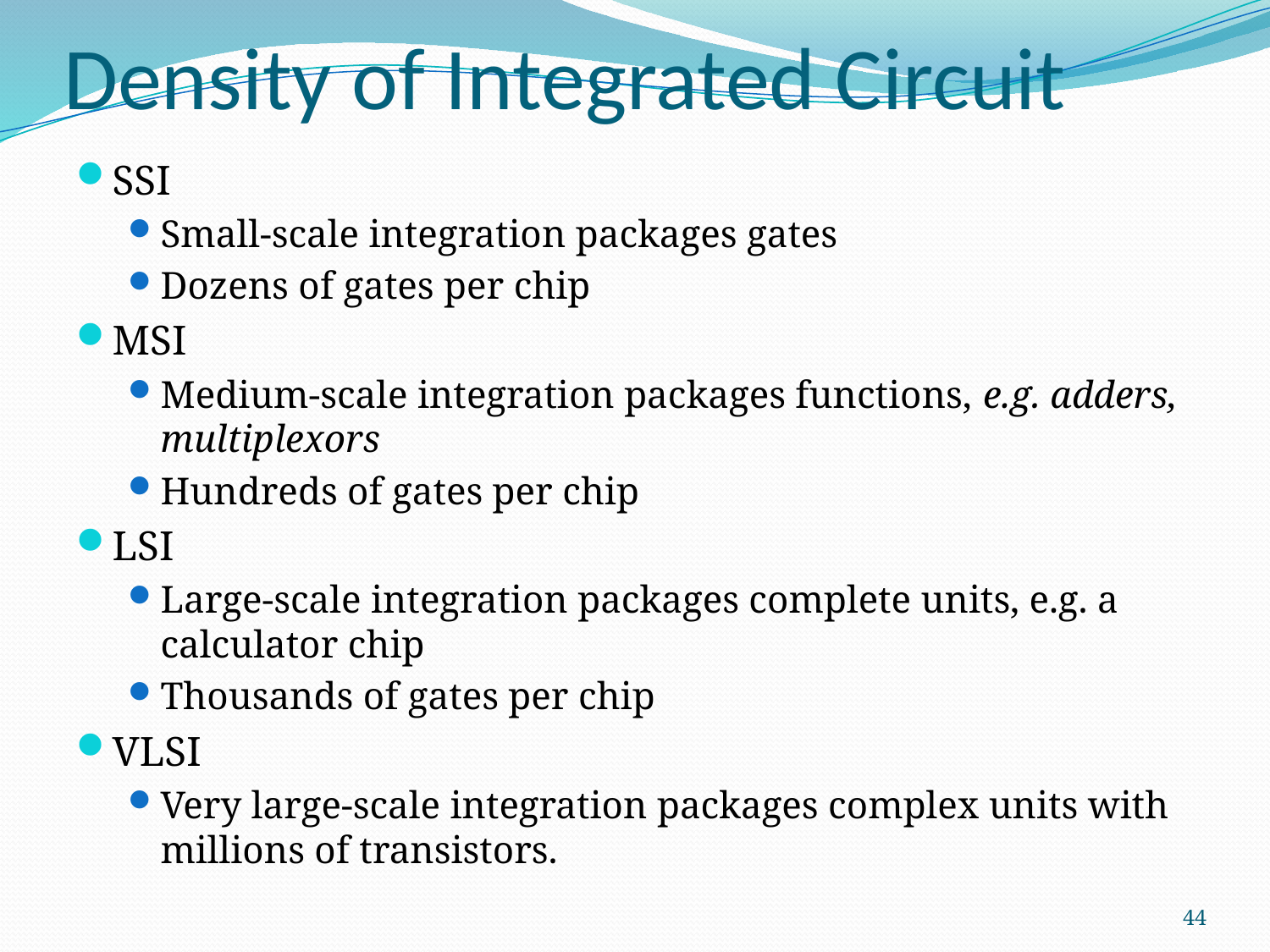

# Density of Integrated Circuit
SSI
Small-scale integration packages gates
Dozens of gates per chip
MSI
Medium-scale integration packages functions, e.g. adders, multiplexors
Hundreds of gates per chip
LSI
Large-scale integration packages complete units, e.g. a calculator chip
Thousands of gates per chip
VLSI
Very large-scale integration packages complex units with millions of transistors.
44